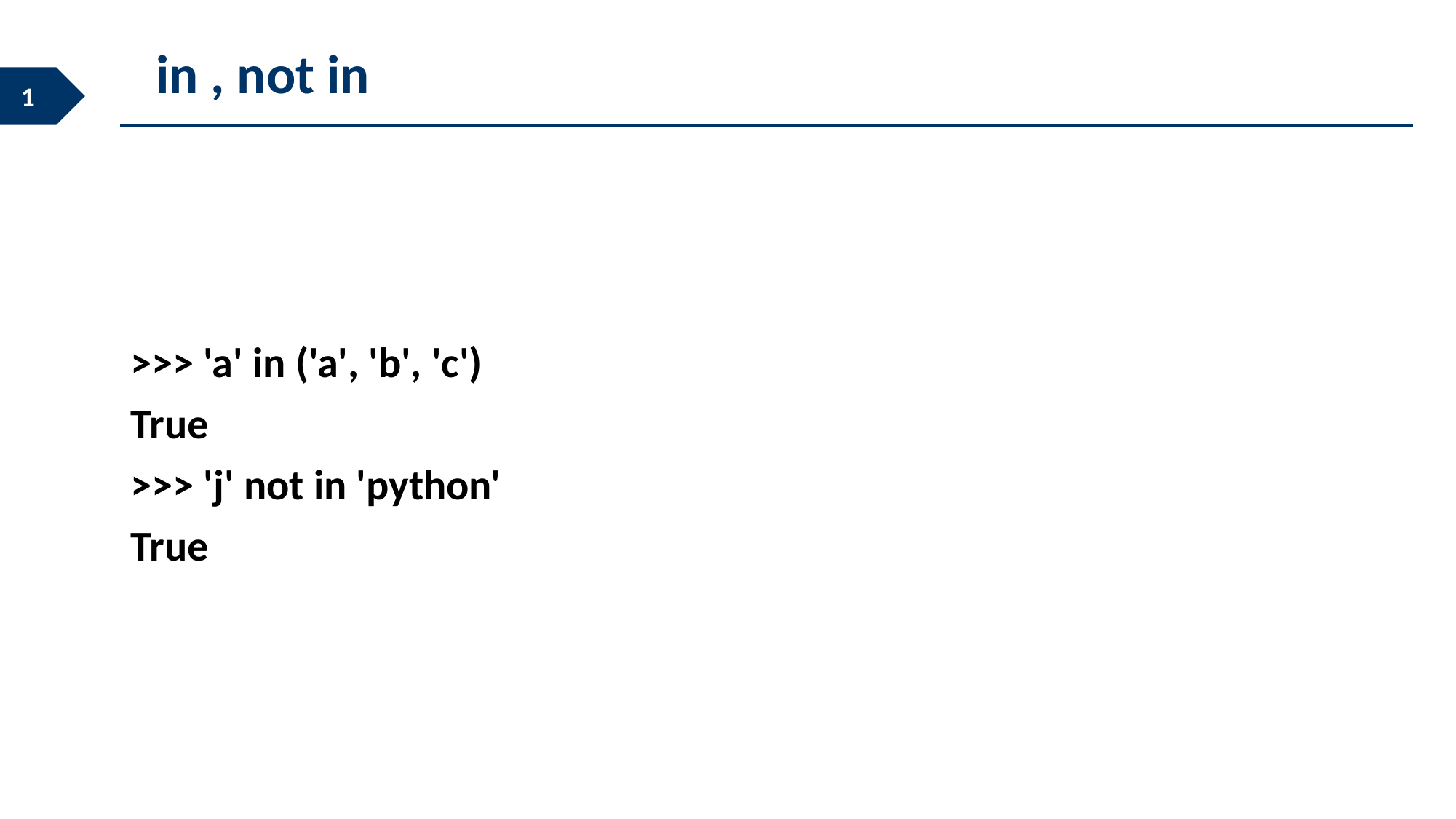

in , not in
>>> 'a' in ('a', 'b', 'c')
True
>>> 'j' not in 'python'
True